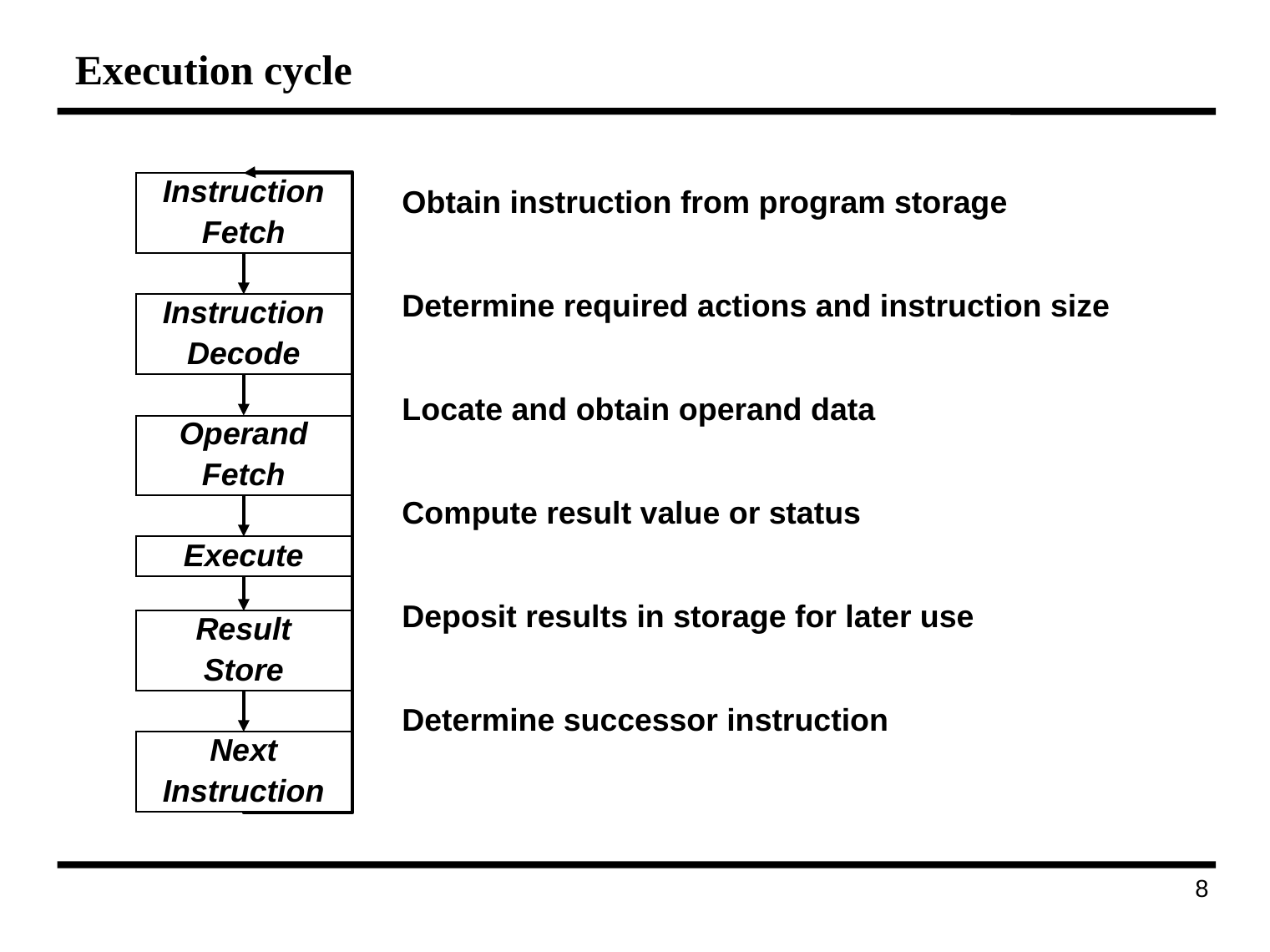

# Execution cycle

Obtain instruction from program storage

Determine required actions and instruction size

Locate and obtain operand data

Compute result value or status

Deposit results in storage for later use

Determine successor instruction

Instruction
Fetch
Instruction
Decode
Operand
Fetch
Execute
Result
Store
Next
Instruction
8